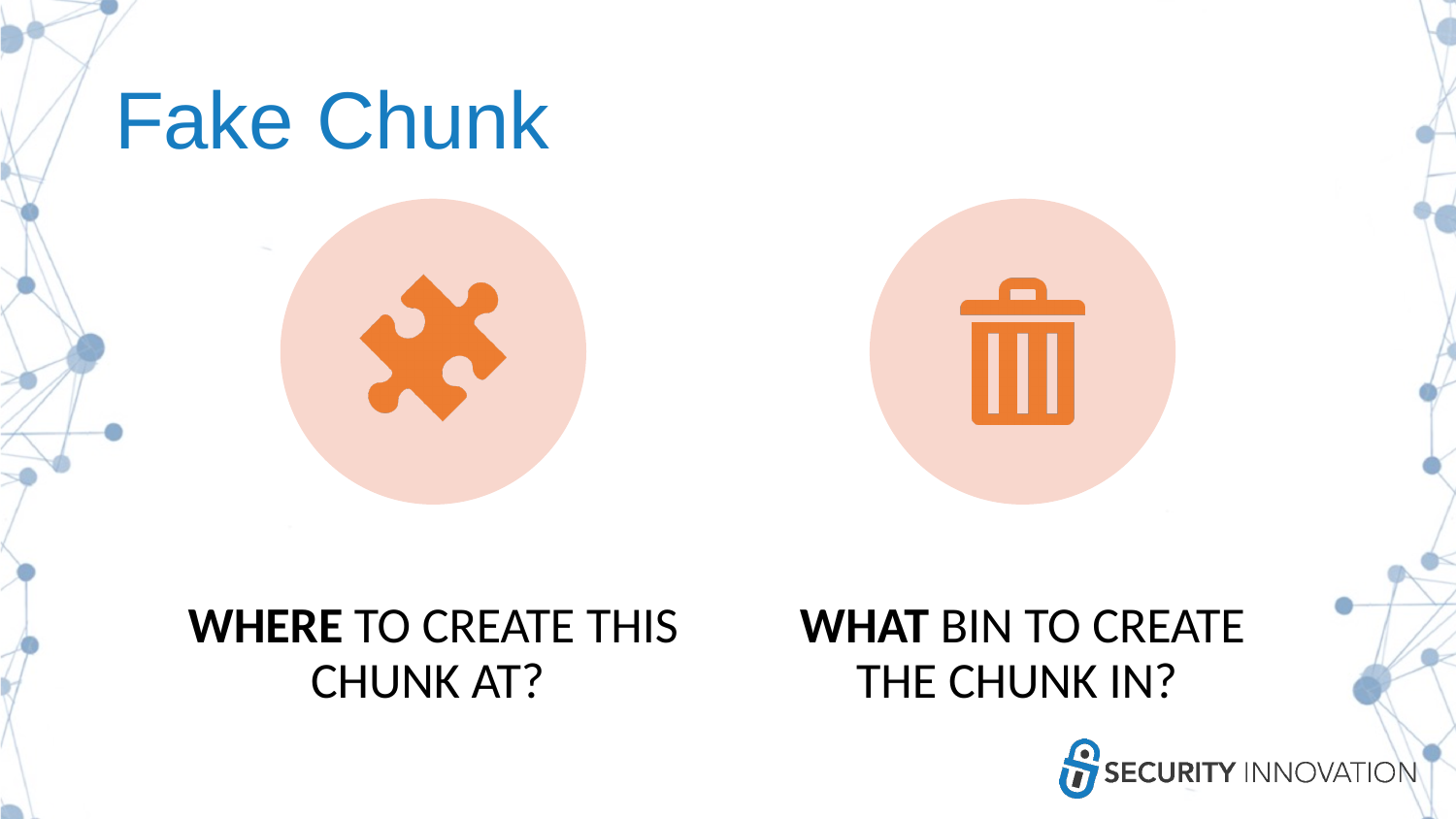

# Fake Chunk
WHERE to create this chunk at?
WHAT bin to create the chunk in?